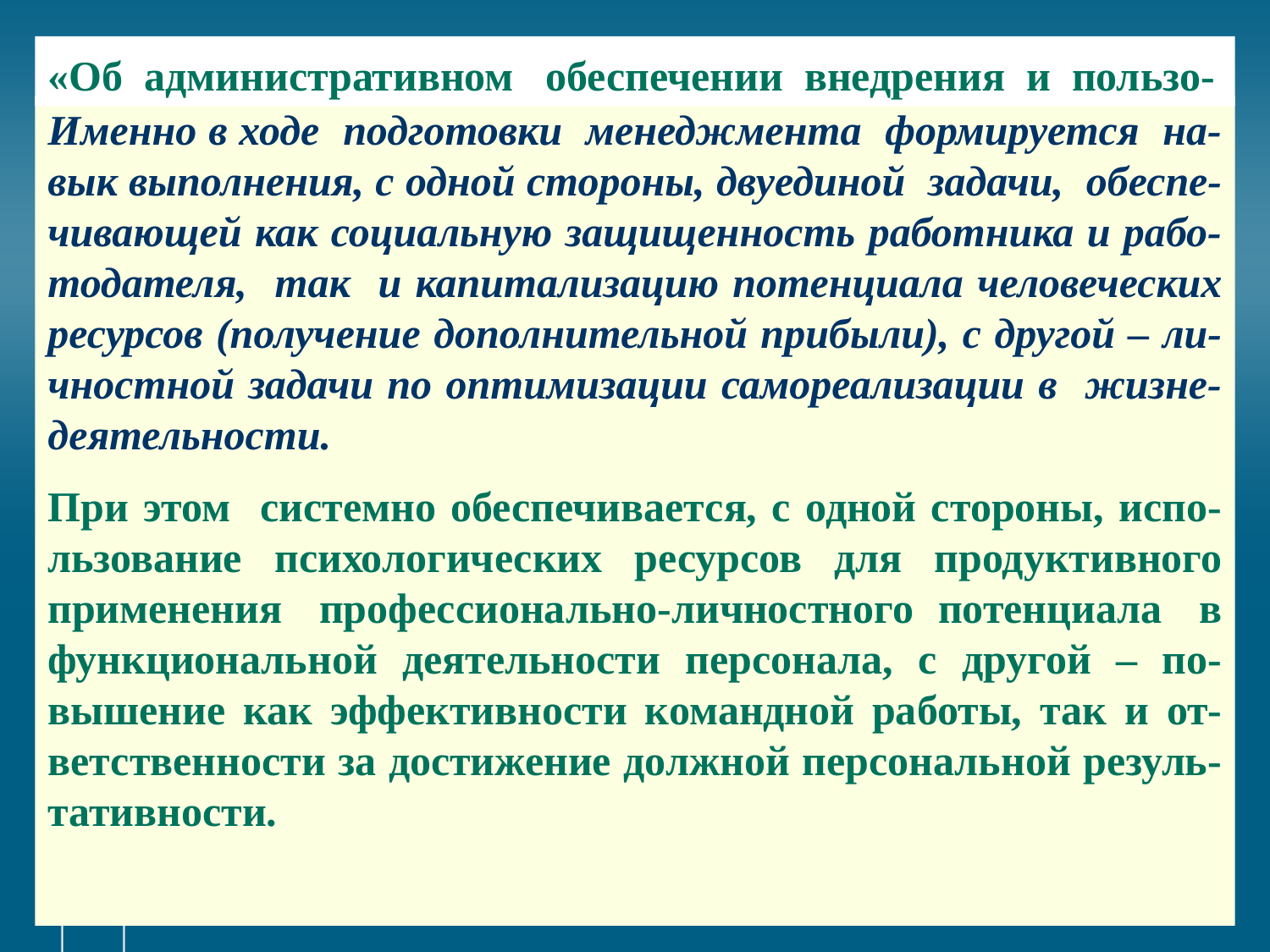

# «Об  административном   обеспечении  внедрения  и  пользо-
Именно в ходе  подготовки  менеджмента  формируется  на-вык выполнения, с одной стороны, двуединой  задачи,  обеспе-чивающей как социальную защищенность работника и рабо- тодателя,  так  и капитализацию потенциала человеческих ресурсов (получение дополнительной прибыли), с другой – ли-чностной задачи по оптимизации самореализации в  жизне-деятельности.
При этом  системно обеспечивается, с одной стороны, испо-льзование психологических ресурсов для продуктивного применения   профессионально-личностного  потенциала   в функциональной деятельности персонала, с другой – по-вышение как эффективности командной работы, так и от-ветственности за достижение должной персональной резуль-тативности.